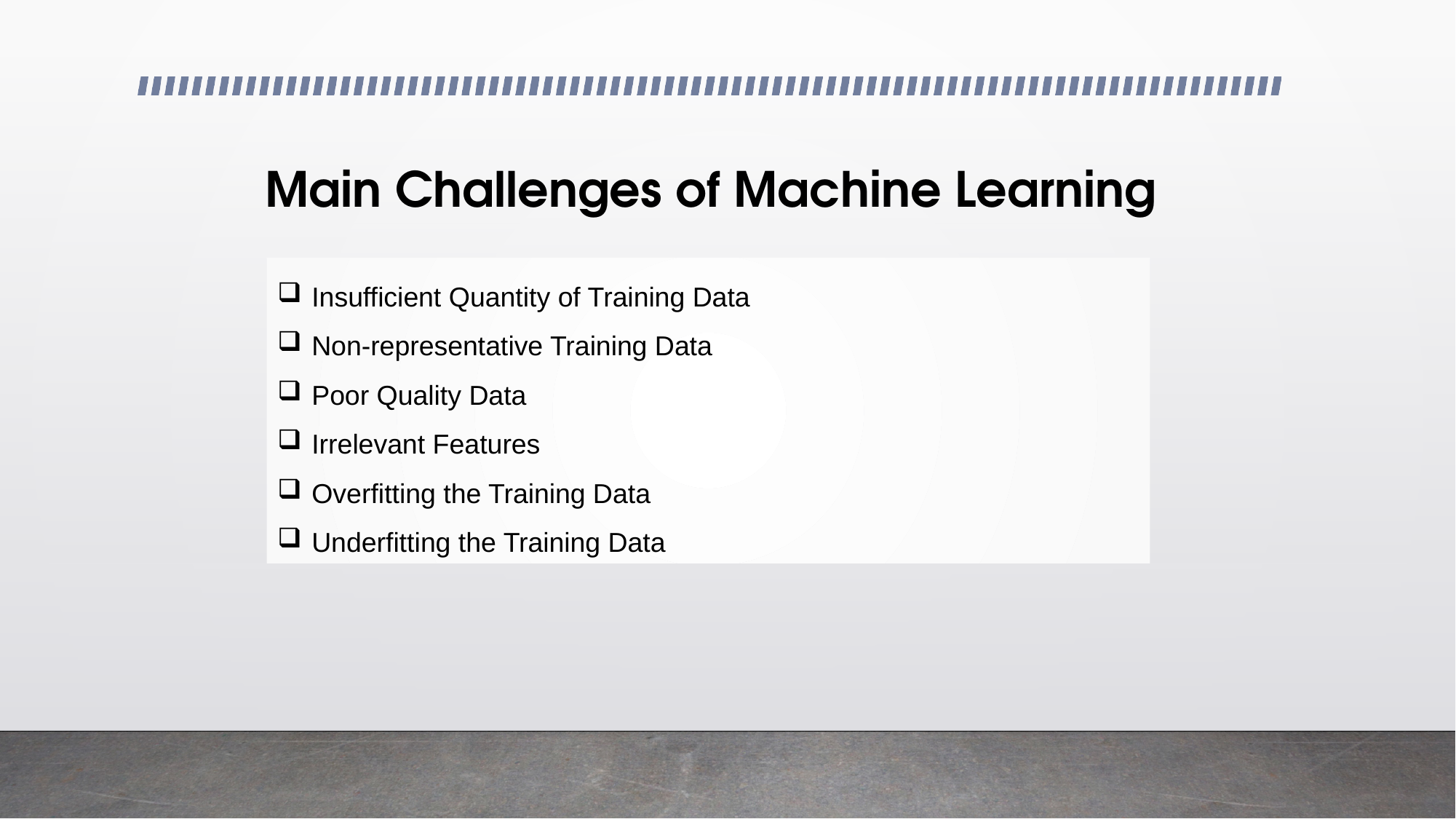

Main Challenges of Machine Learning
Insufficient Quantity of Training Data
Non-representative Training Data
Poor Quality Data
Irrelevant Features
Overfitting the Training Data
Underfitting the Training Data